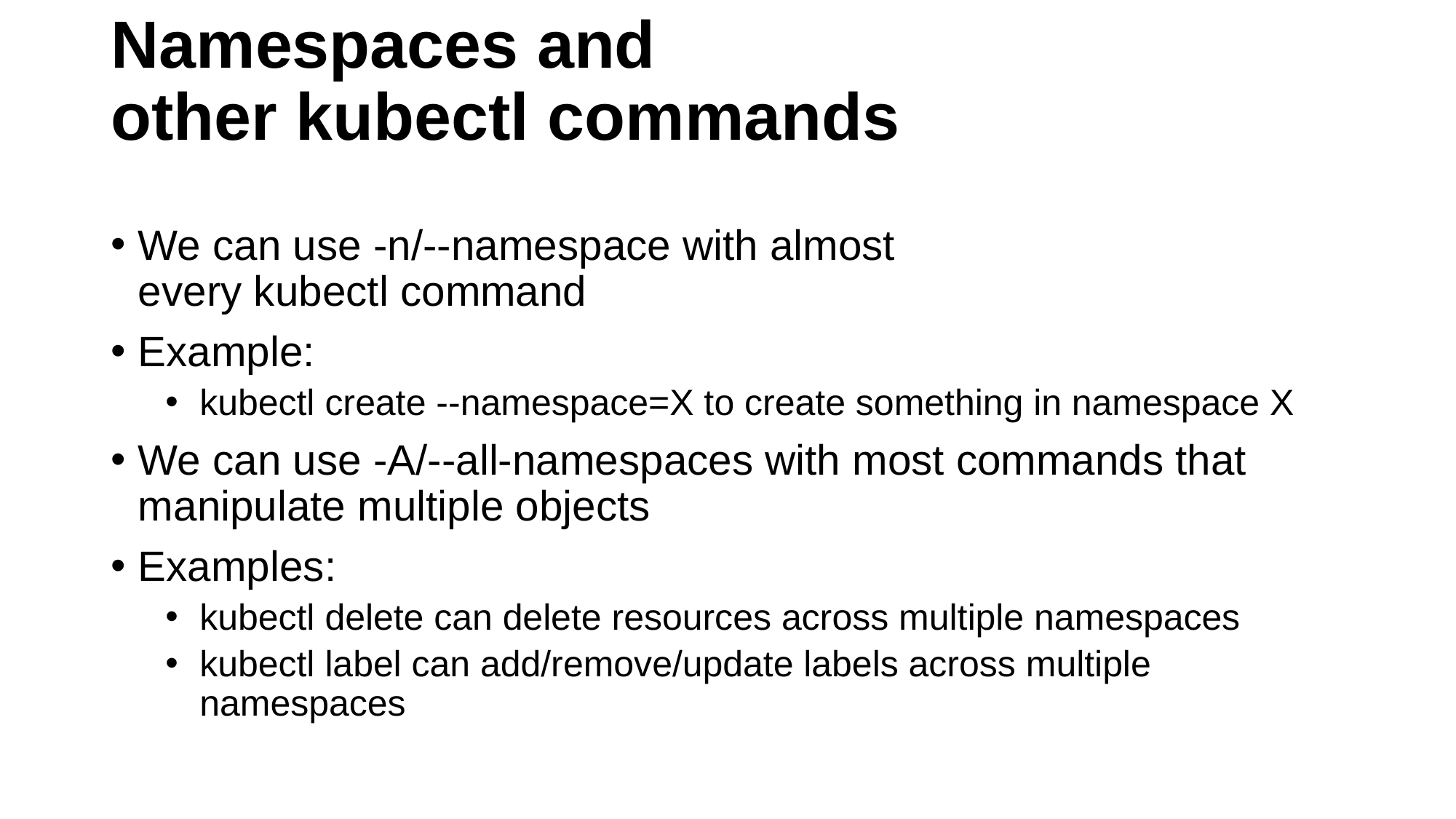

# Namespaces and other kubectl commands
We can use -n/--namespace with almost every kubectl command
Example:
kubectl create --namespace=X to create something in namespace X
We can use -A/--all-namespaces with most commands that manipulate multiple objects
Examples:
kubectl delete can delete resources across multiple namespaces
kubectl label can add/remove/update labels across multiple namespaces